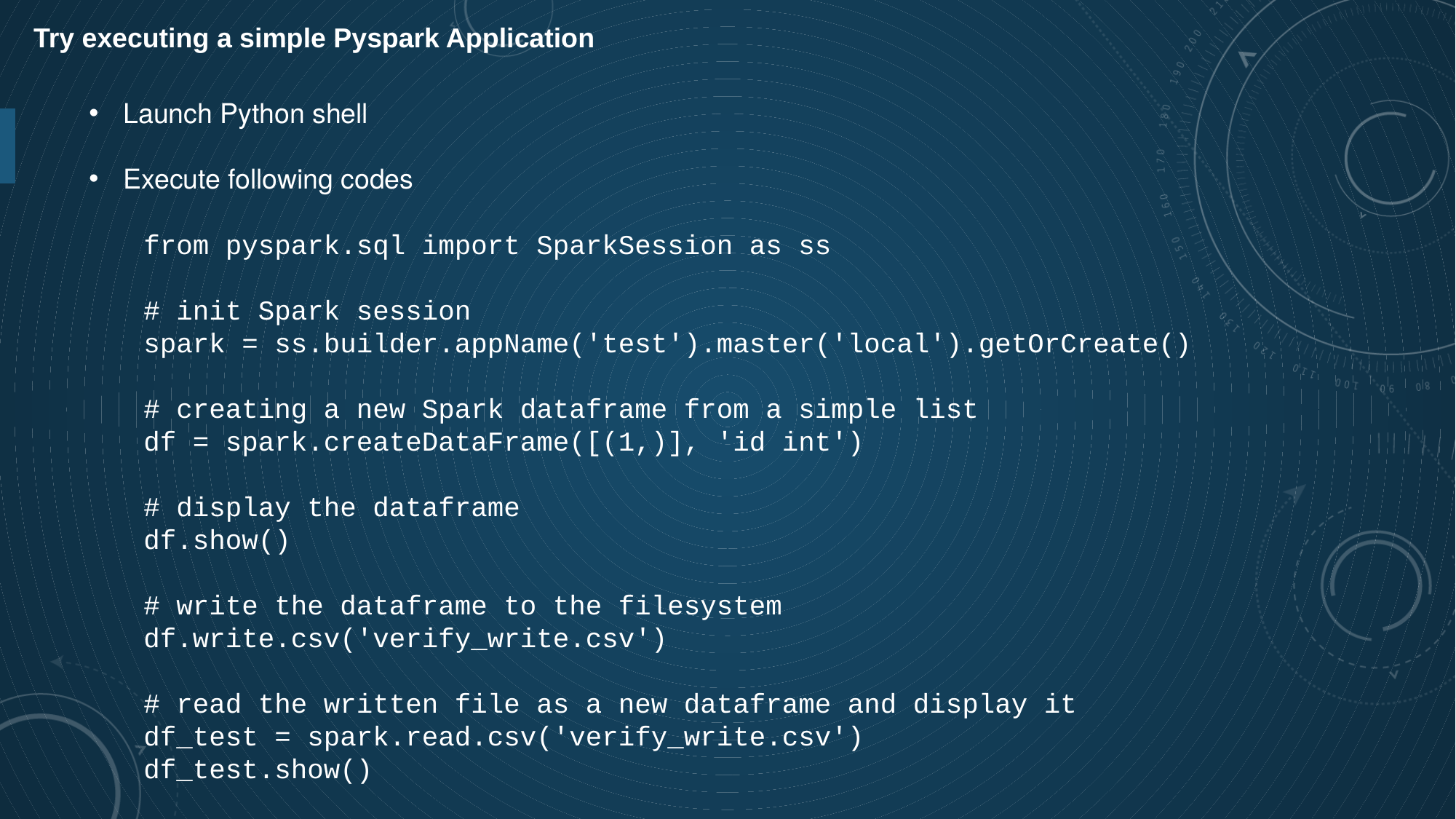

Try executing a simple Pyspark Application
Launch Python shell

Execute following codes

from pyspark.sql import SparkSession as ss

# init Spark session
spark = ss.builder.appName('test').master('local').getOrCreate()

# creating a new Spark dataframe from a simple list
df = spark.createDataFrame([(1,)], 'id int')

# display the dataframe
df.show()

# write the dataframe to the filesystem
df.write.csv('verify_write.csv')

# read the written file as a new dataframe and display it
df_test = spark.read.csv('verify_write.csv')
df_test.show()